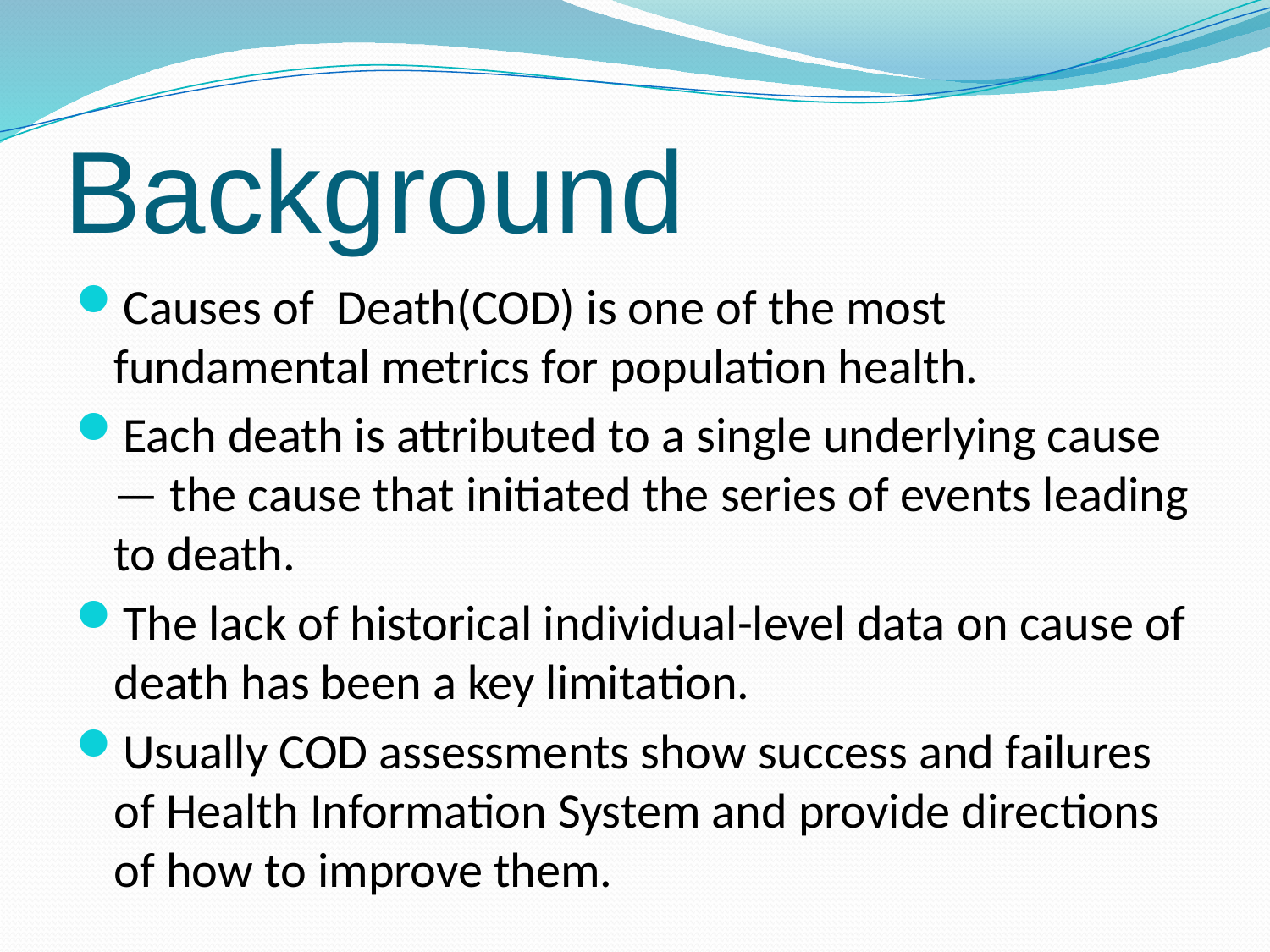

# Background
Causes of  Death(COD) is one of the most fundamental metrics for population health.
Each death is attributed to a single underlying cause — the cause that initiated the series of events leading to death.
The lack of historical individual-level data on cause of death has been a key limitation.
Usually COD assessments show success and failures of Health Information System and provide directions of how to improve them.